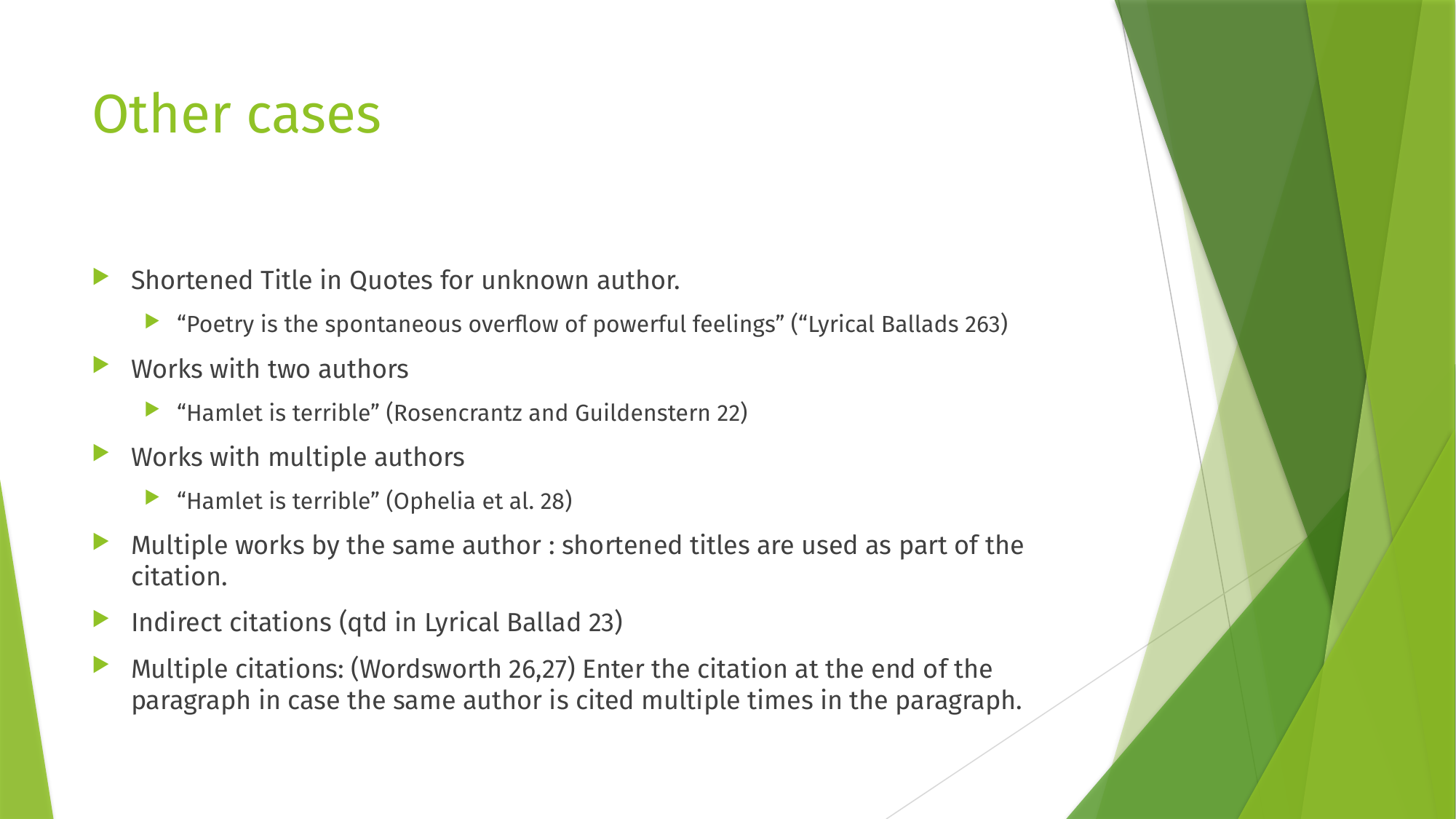

# Other cases
Shortened Title in Quotes for unknown author.
“Poetry is the spontaneous overflow of powerful feelings” (“Lyrical Ballads 263)
Works with two authors
“Hamlet is terrible” (Rosencrantz and Guildenstern 22)
Works with multiple authors
“Hamlet is terrible” (Ophelia et al. 28)
Multiple works by the same author : shortened titles are used as part of the citation.
Indirect citations (qtd in Lyrical Ballad 23)
Multiple citations: (Wordsworth 26,27) Enter the citation at the end of the paragraph in case the same author is cited multiple times in the paragraph.